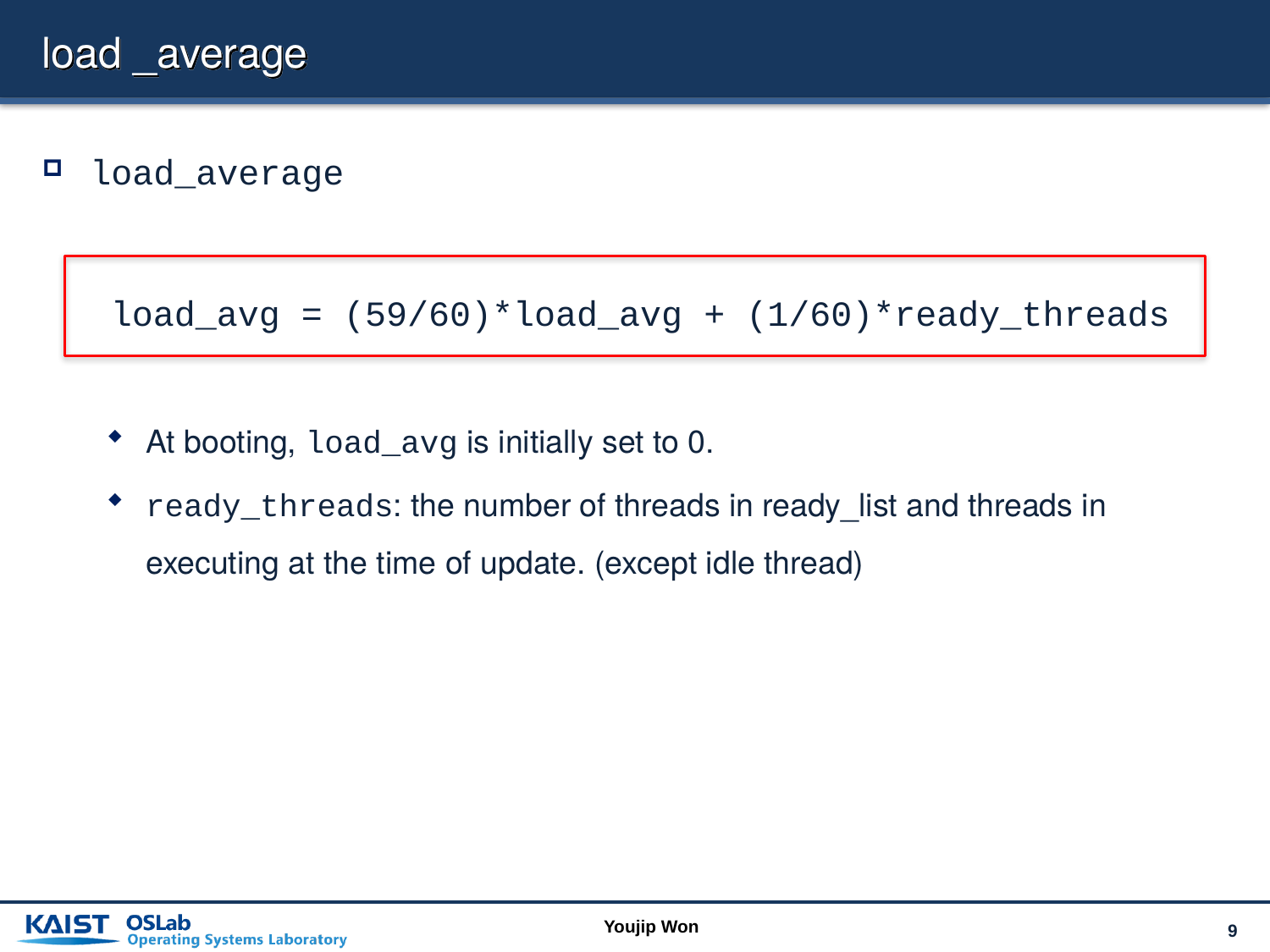

# load _average
load_average

load_avg = (59/60)*load_avg + (1/60)*ready_threads

At booting, load_avg is initially set to 0.
ready_threads: the number of threads in ready_list and threads in executing at the time of update. (except idle thread)

Youjip Won
9